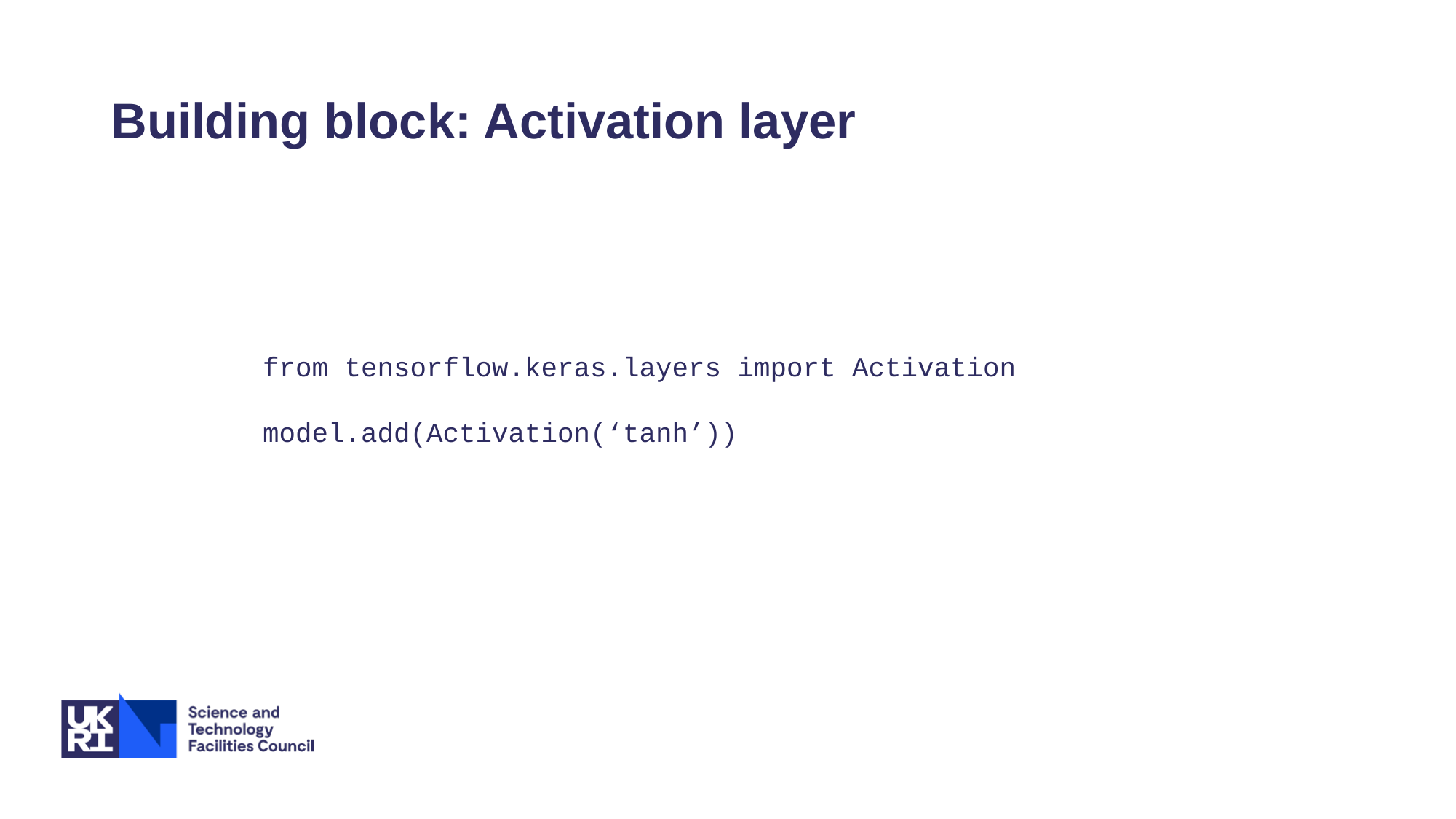

# Building block: Activation layer
from tensorflow.keras.layers import Activation

model.add(Activation(‘tanh’))